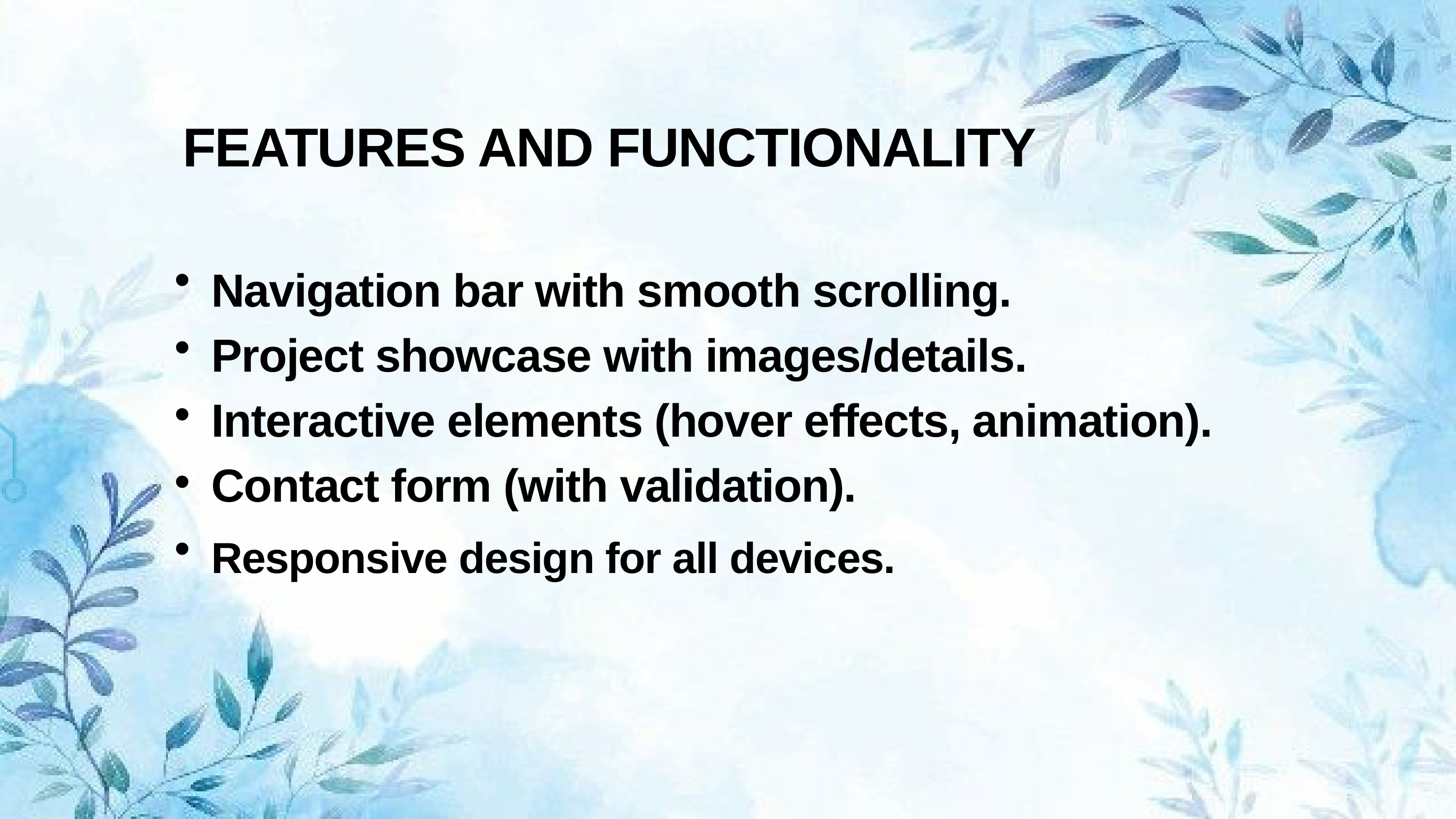

FEATURES AND FUNCTIONALITY
• • • • •
Navigation bar with smooth scrolling.
Project showcase with images/details.
Interactive elements (hover effects, animation).
Contact form (with validation).

Responsive design for all devices.